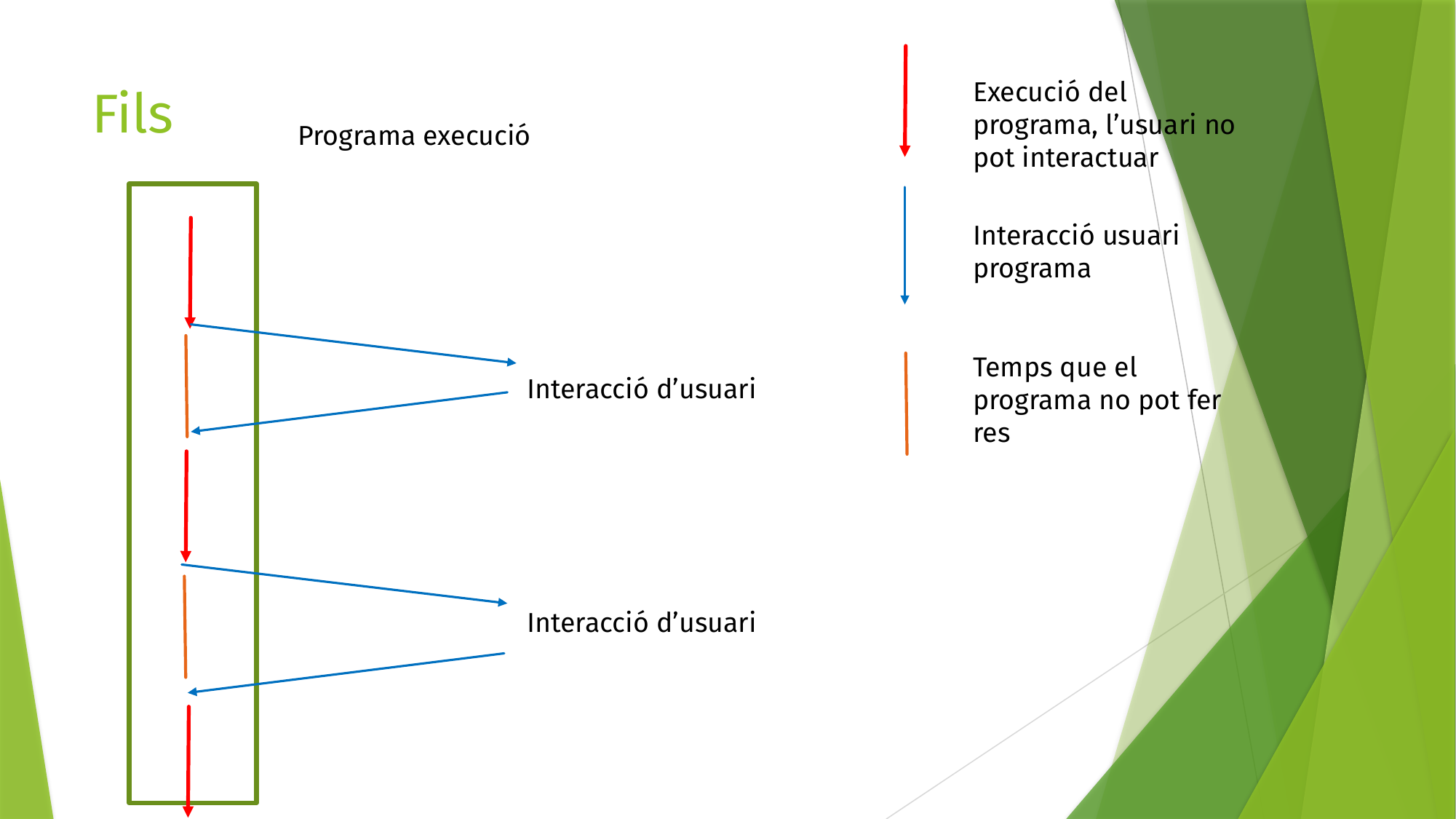

Execució del programa, l’usuari no pot interactuar
# Fils
Programa execució

Interacció usuari programa
Temps que el programa no pot fer res
Interacció d’usuari
Interacció d’usuari